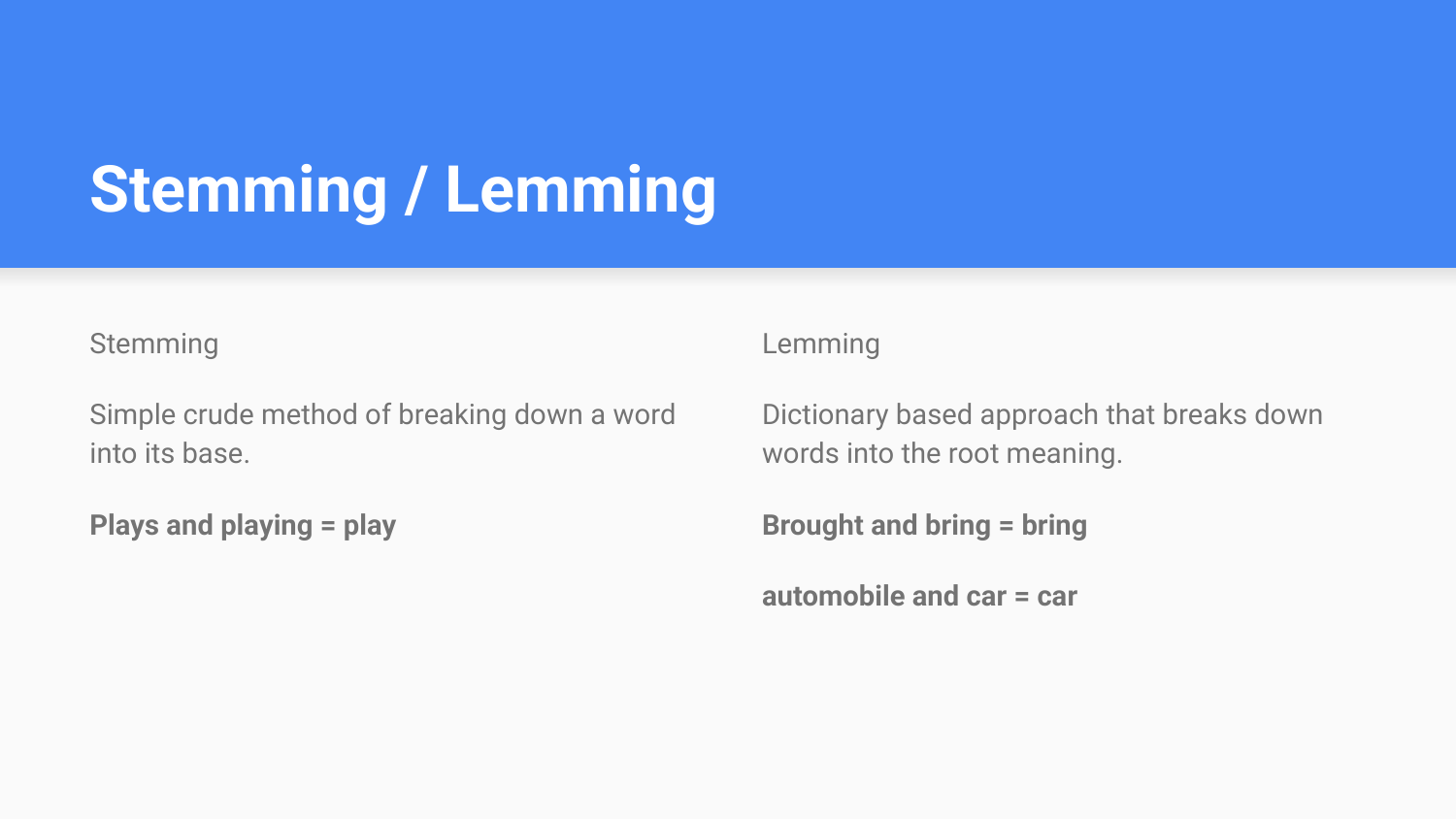

# Stemming / Lemming
Stemming
Simple crude method of breaking down a word into its base.
Plays and playing = play
Lemming
Dictionary based approach that breaks down words into the root meaning.
Brought and bring = bring
automobile and car = car